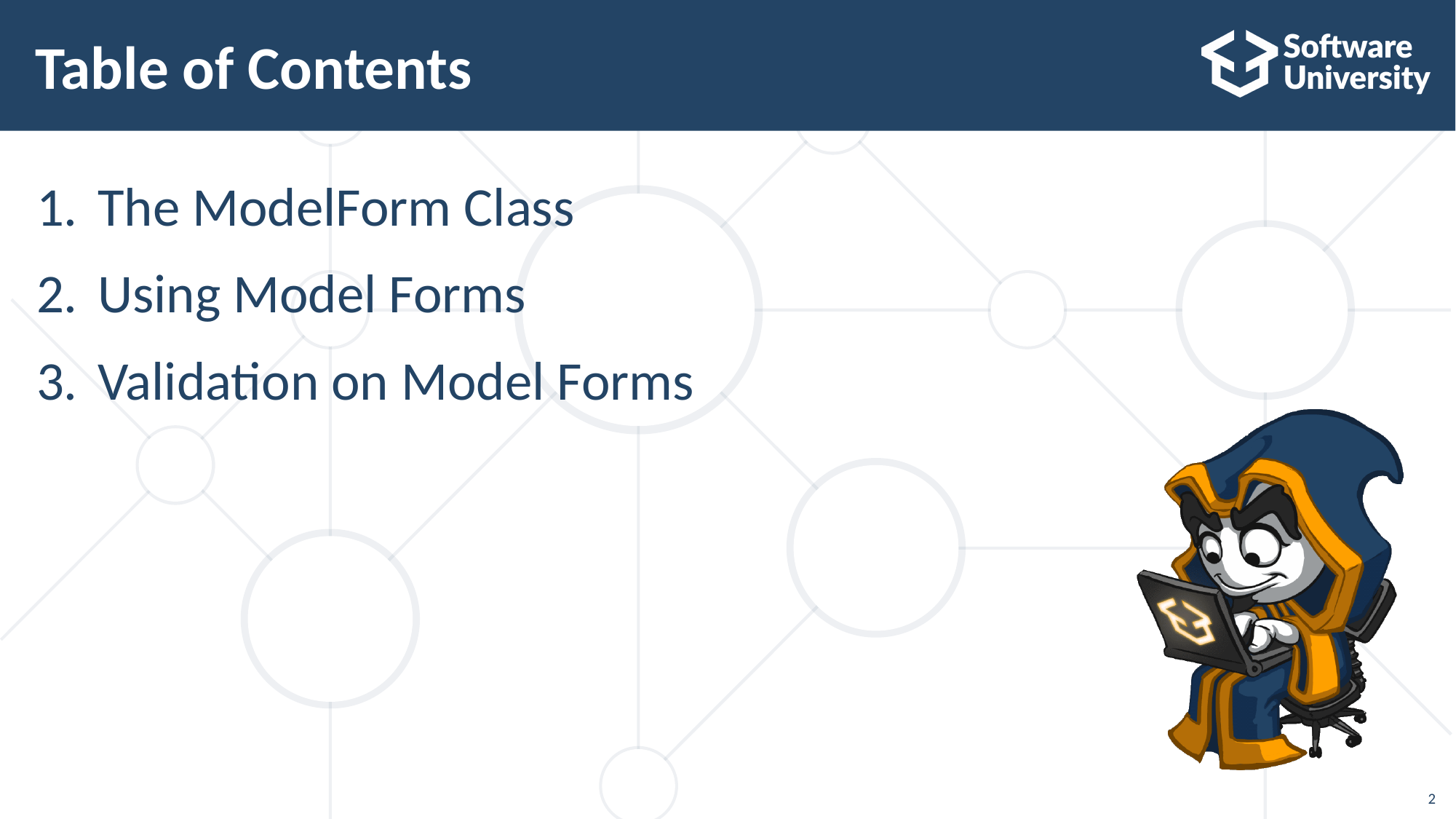

# Table of Contents
The ModelForm Class
Using Model Forms
Validation on Model Forms
2